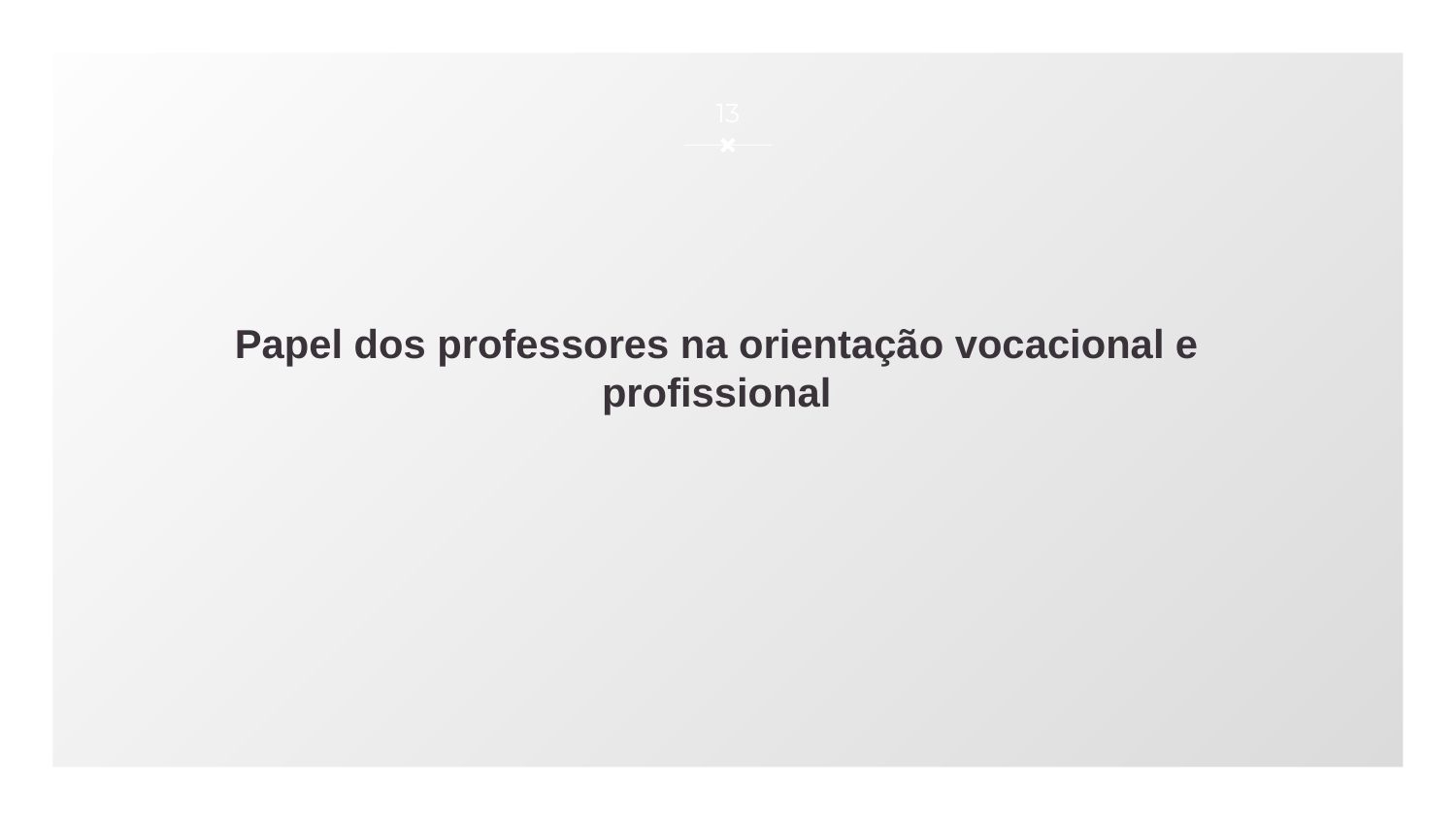

13
Papel dos professores na orientação vocacional e profissional